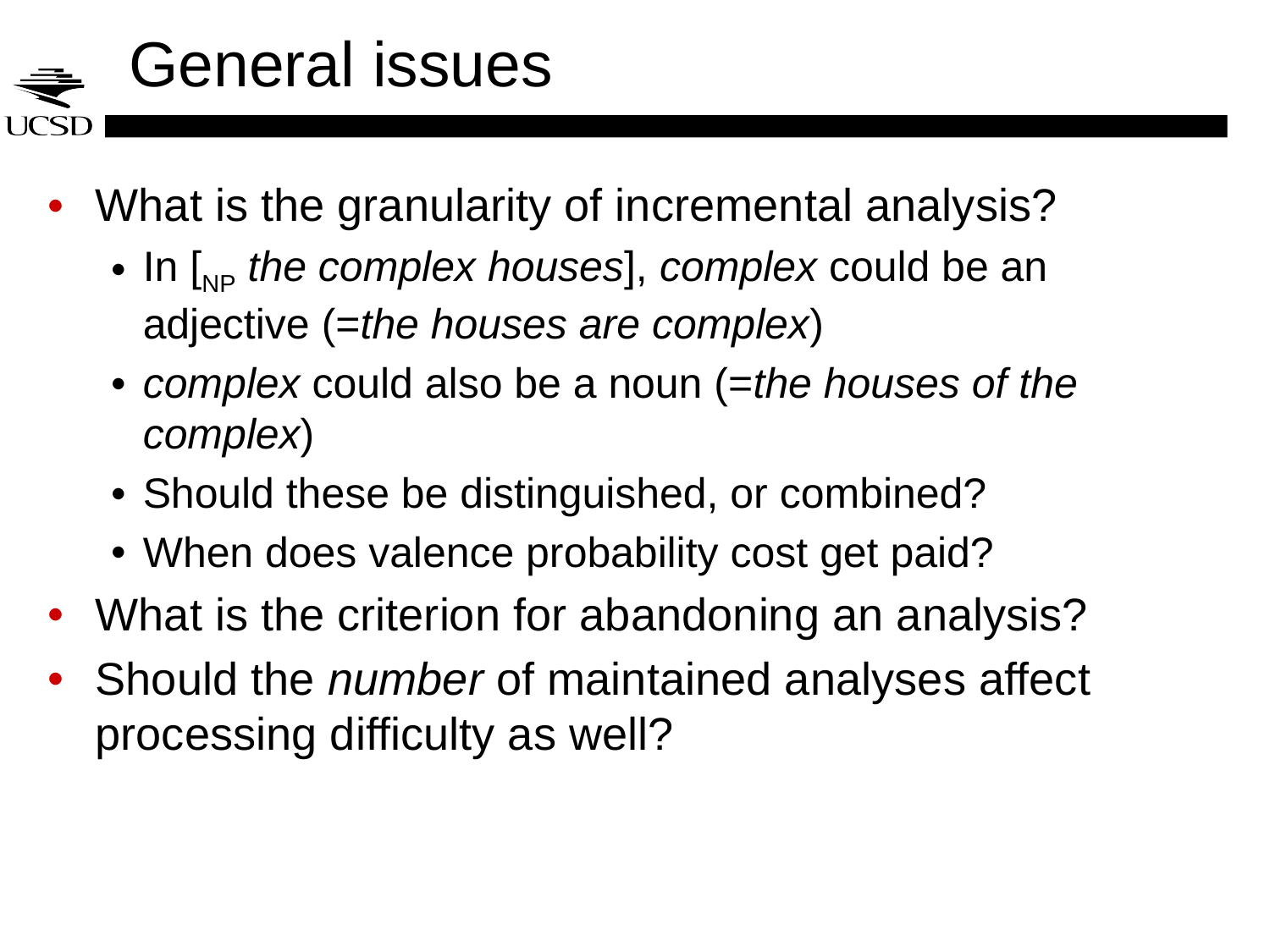

# General issues
What is the granularity of incremental analysis?
In [NP the complex houses], complex could be an adjective (=the houses are complex)
complex could also be a noun (=the houses of the complex)
Should these be distinguished, or combined?
When does valence probability cost get paid?
What is the criterion for abandoning an analysis?
Should the number of maintained analyses affect processing difficulty as well?